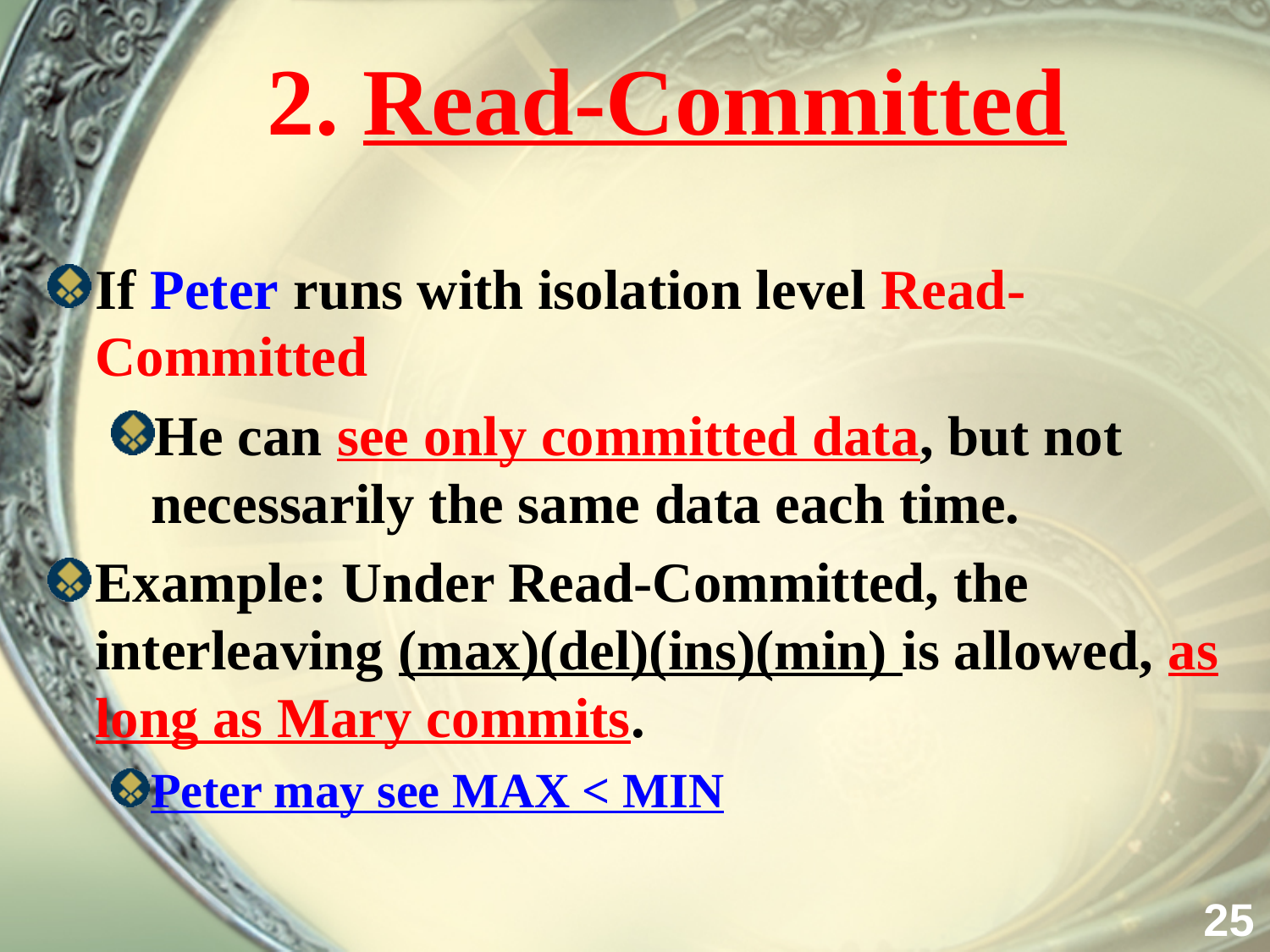

# 2. Read-Committed
If Peter runs with isolation level Read-Committed
He can see only committed data, but not necessarily the same data each time.
Example: Under Read-Committed, the interleaving (max)(del)(ins)(min) is allowed, as long as Mary commits.
Peter may see MAX < MIN
25